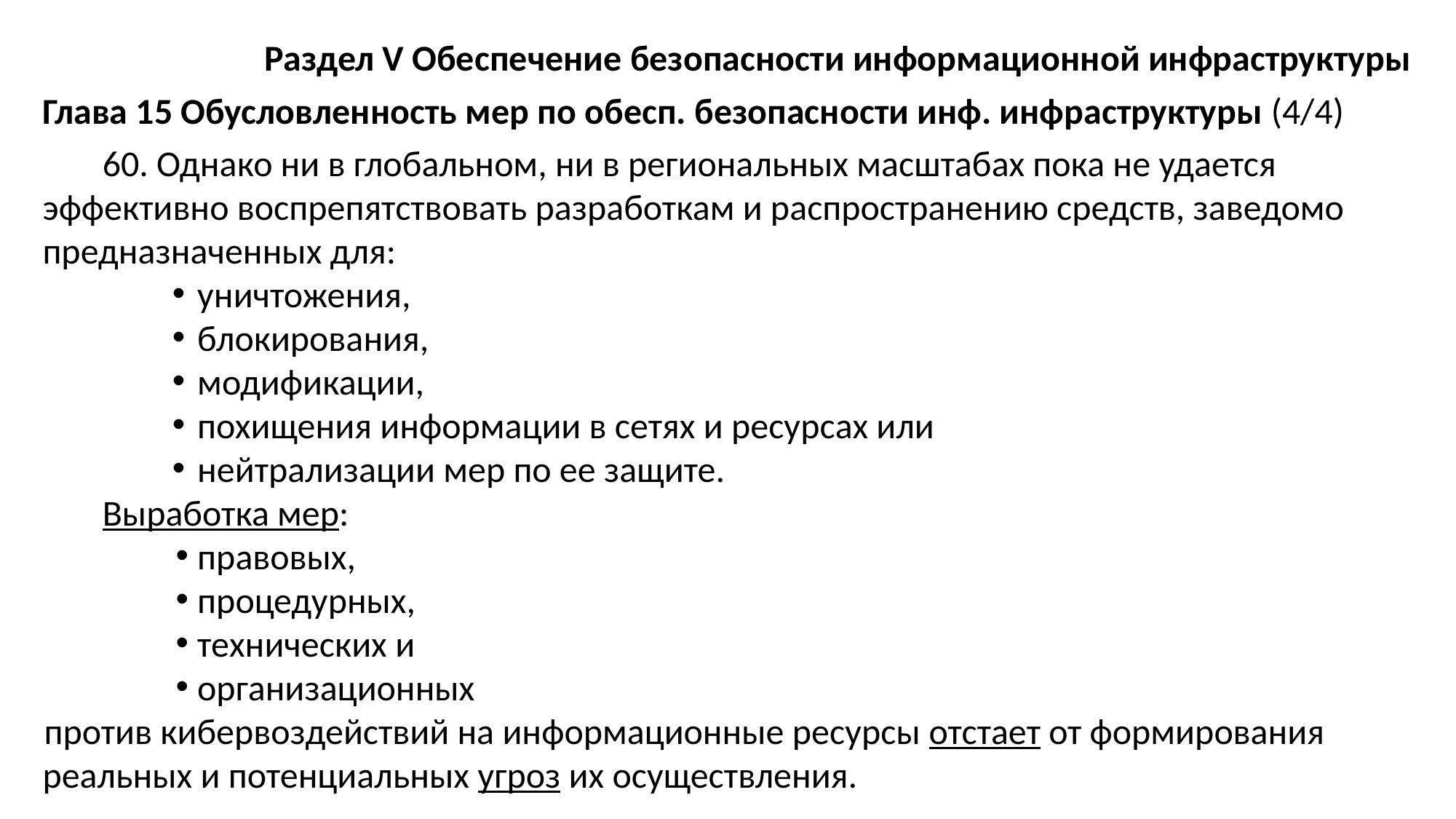

Раздел V Обеспечение безопасности информационной инфраструктуры
Глава 15 Обусловленность мер по обесп. безопасности инф. инфраструктуры (4/4)
60. Однако ни в глобальном, ни в региональных масштабах пока не удается эффективно воспрепятствовать разработкам и распространению средств, заведомо предназначенных для:
уничтожения,
блокирования,
модификации,
похищения информации в сетях и ресурсах или
нейтрализации мер по ее защите.
Выработка мер:
правовых,
процедурных,
технических и
организационных
против кибервоздействий на информационные ресурсы отстает от формирования реальных и потенциальных угроз их осуществления.